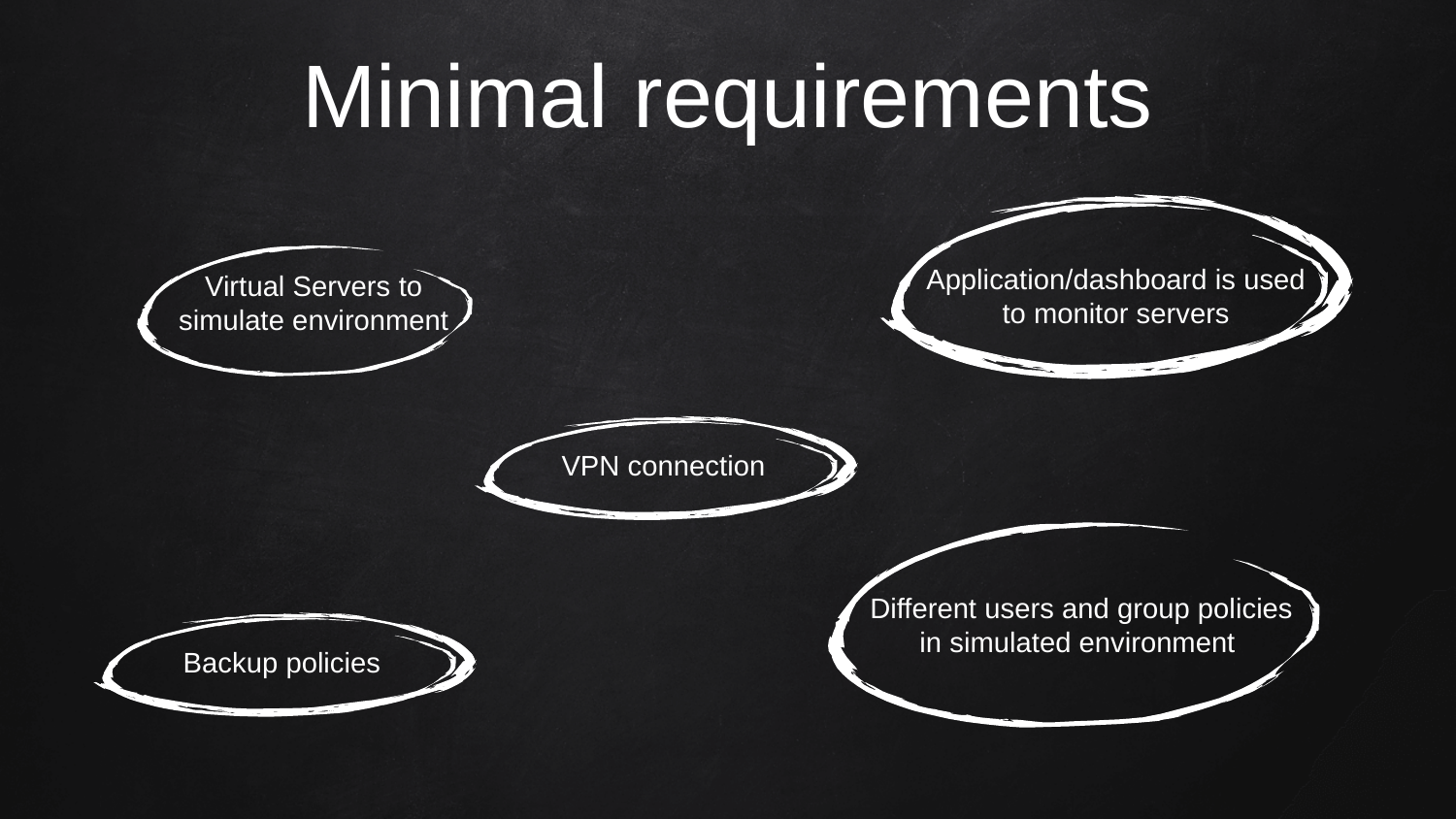

# Minimal requirements

Virtual Servers to simulate environment
Application/dashboard is used to monitor servers

VPN connection

Different users and group policies in simulated environment

Backup policies